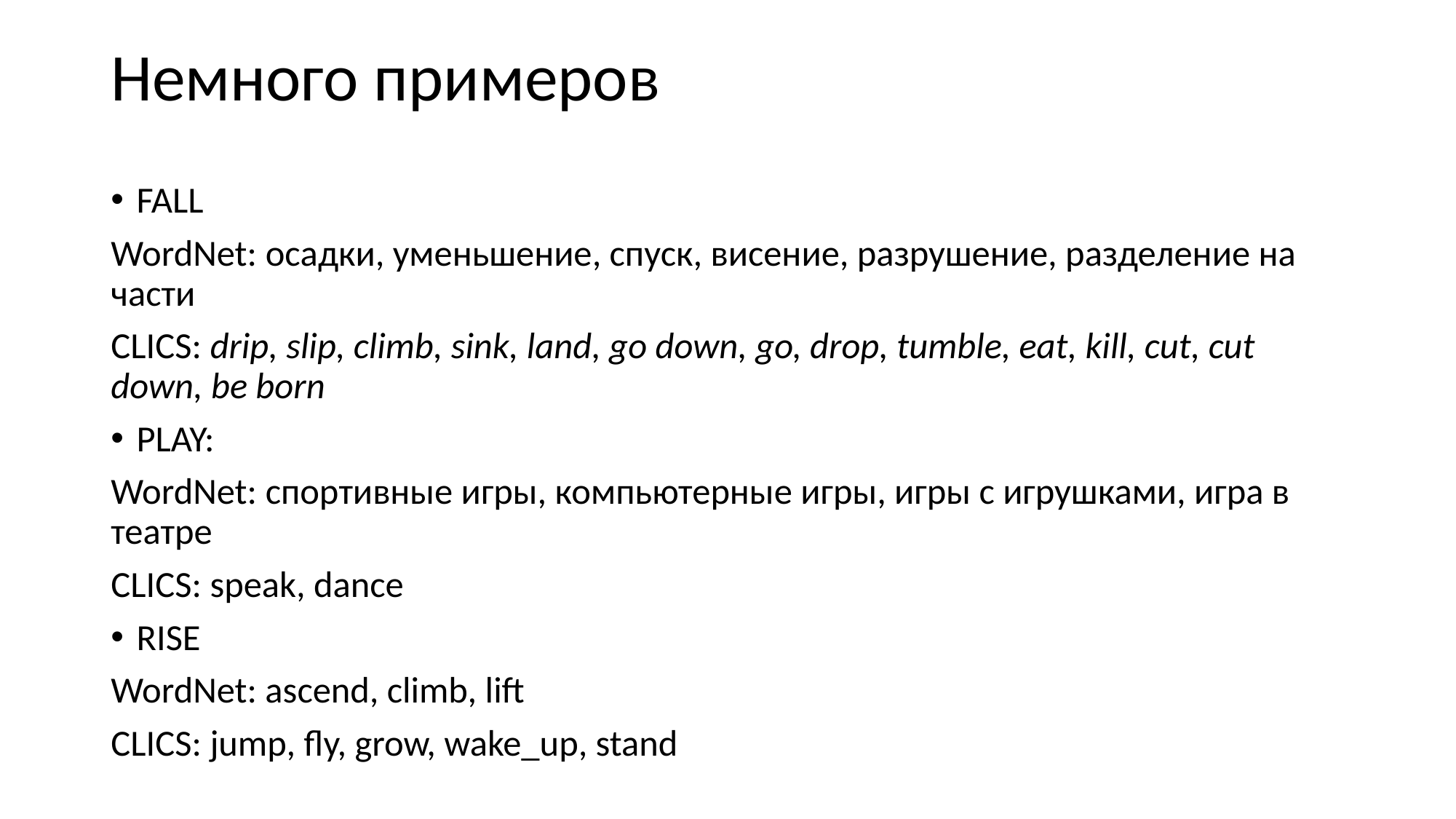

# Немного примеров
FALL
WordNet: осадки, уменьшение, спуск, висение, разрушение, разделение на части
CLICS: drip, slip, climb, sink, land, go down, go, drop, tumble, eat, kill, cut, cut down, be born
PLAY:
WordNet: спортивные игры, компьютерные игры, игры с игрушками, игра в театре
CLICS: speak, dance
RISE
WordNet: ascend, climb, lift
CLICS: jump, fly, grow, wake_up, stand